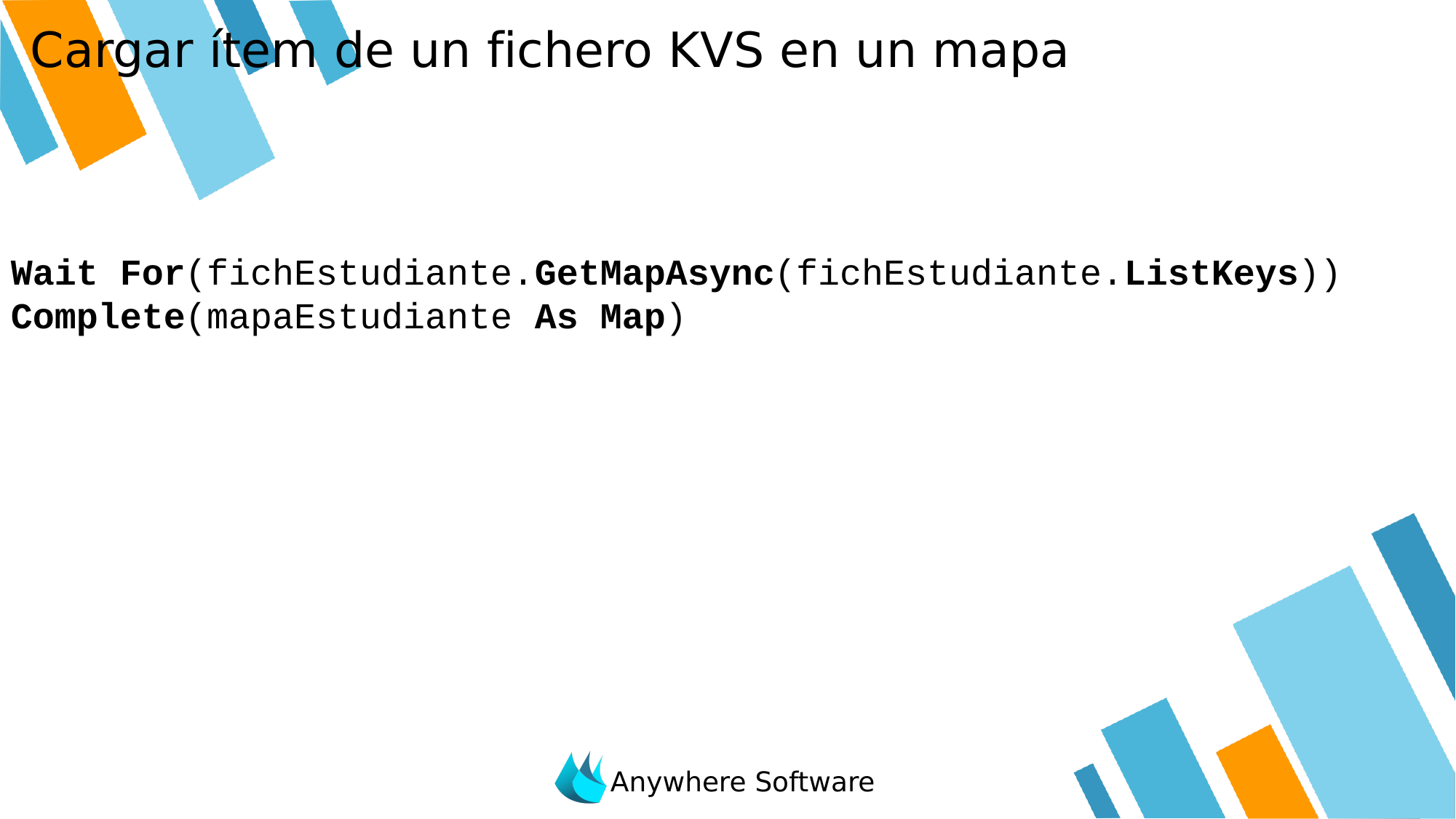

# Cargar ítem de un fichero KVS en un mapa
Wait For(fichEstudiante.GetMapAsync(fichEstudiante.ListKeys)) Complete(mapaEstudiante As Map)